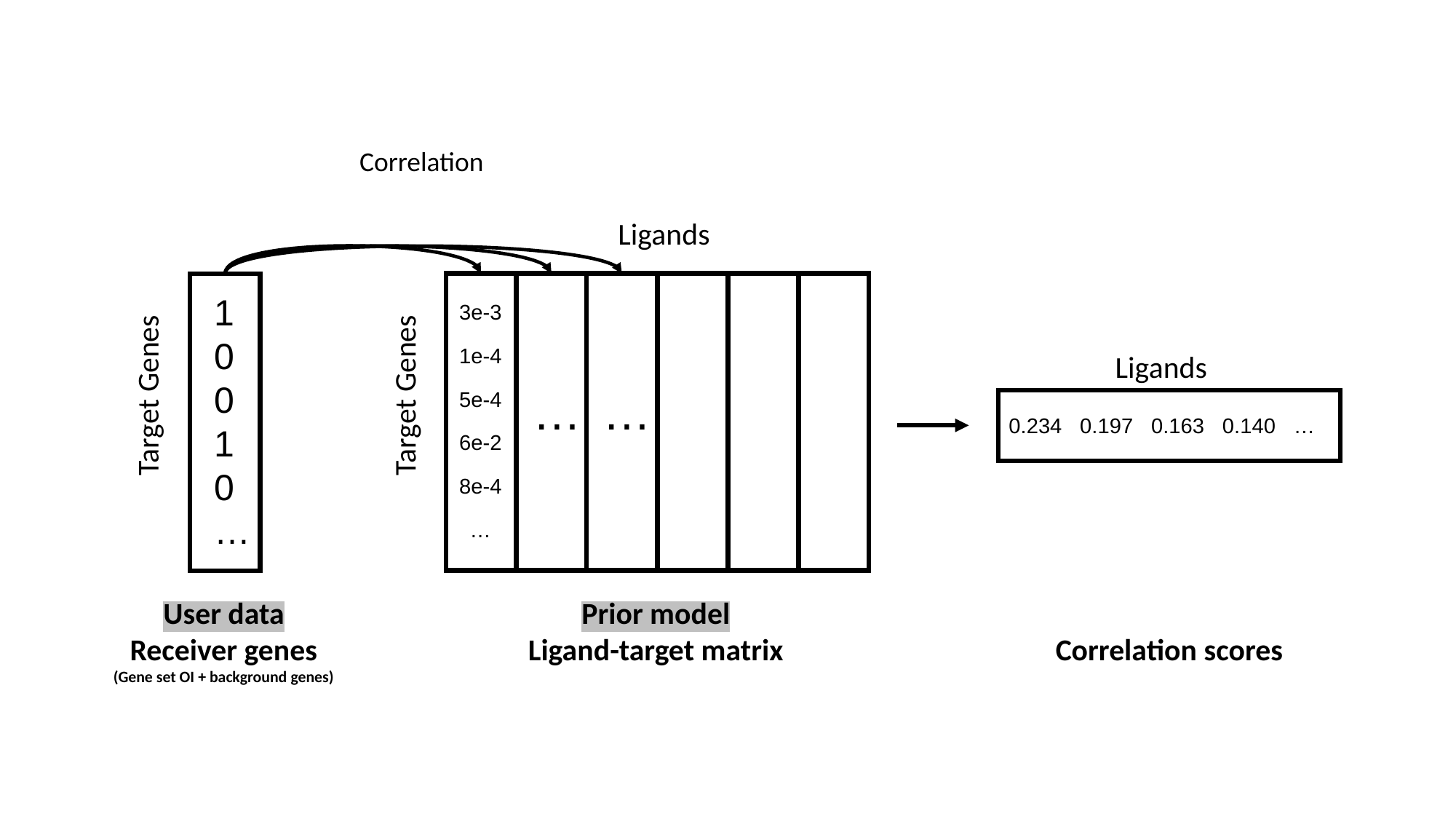

Correlation
Ligands

Target Genes
3e-3
1e-4
5e-4
6e-2
8e-4
…

…
…
Prior model
Ligand-target matrix

Target Genes
1
0
0
1
0
…
User data
Receiver genes
(Gene set OI + background genes)
Ligands
0.234   0.197   0.163   0.140   …
Correlation scores